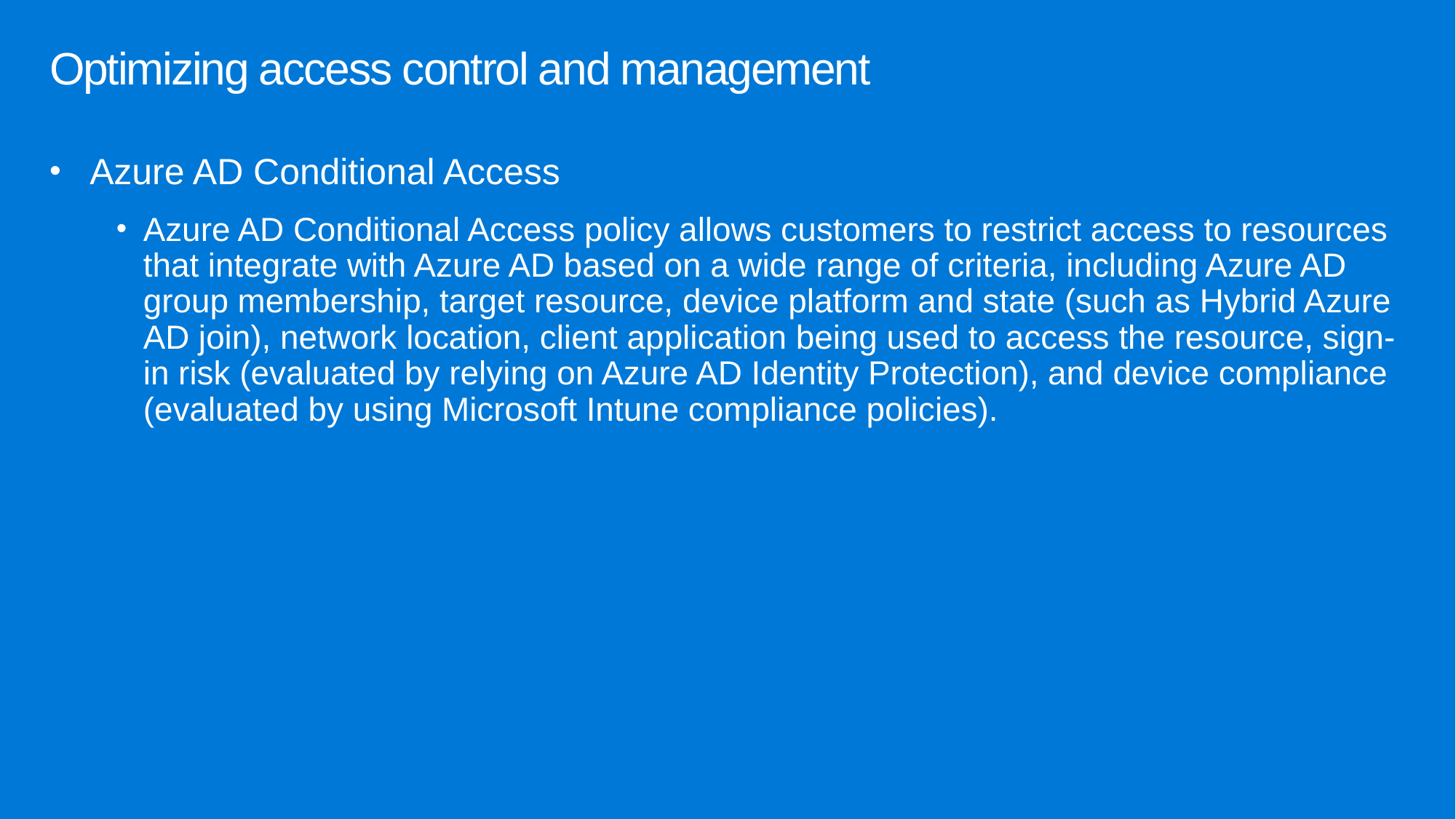

# Optimizing access control and management
Azure AD Conditional Access
Azure AD Conditional Access policy allows customers to restrict access to resources that integrate with Azure AD based on a wide range of criteria, including Azure AD group membership, target resource, device platform and state (such as Hybrid Azure AD join), network location, client application being used to access the resource, sign-in risk (evaluated by relying on Azure AD Identity Protection), and device compliance (evaluated by using Microsoft Intune compliance policies).